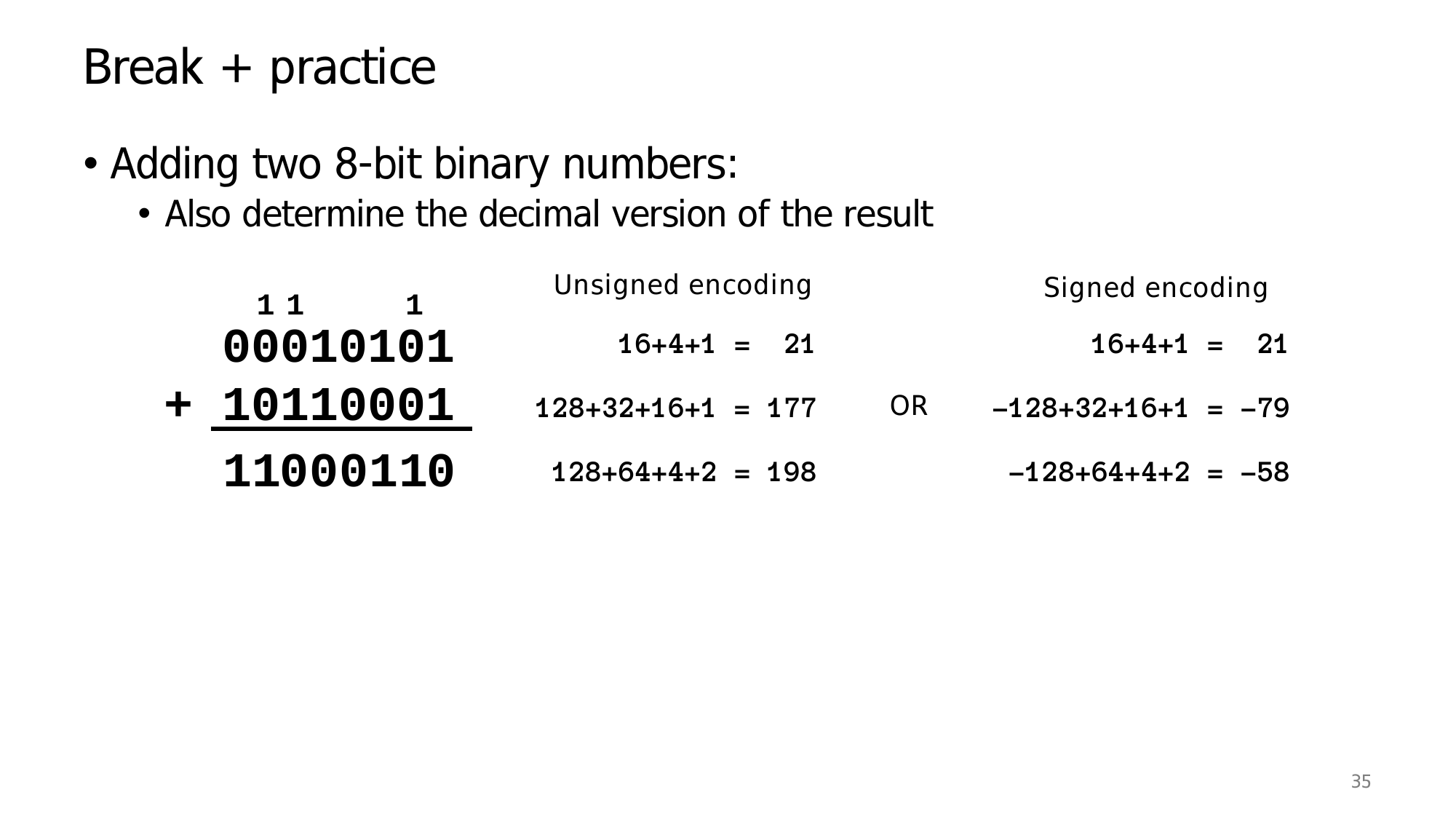

# Break + practice
Adding two 8-bit binary numbers:
Also determine the decimal version of the result
Unsigned encoding
Signed encoding
1
1
1
  00010101
+ 10110001
     16+4+1 =  21
      16+4+1 =  21
128+32+16+1 = 177
-128+32+16+1 = -79
OR
1
0
0
1
1
0
1
0
 128+64+4+2 = 198
 -128+64+4+2 = -58
35